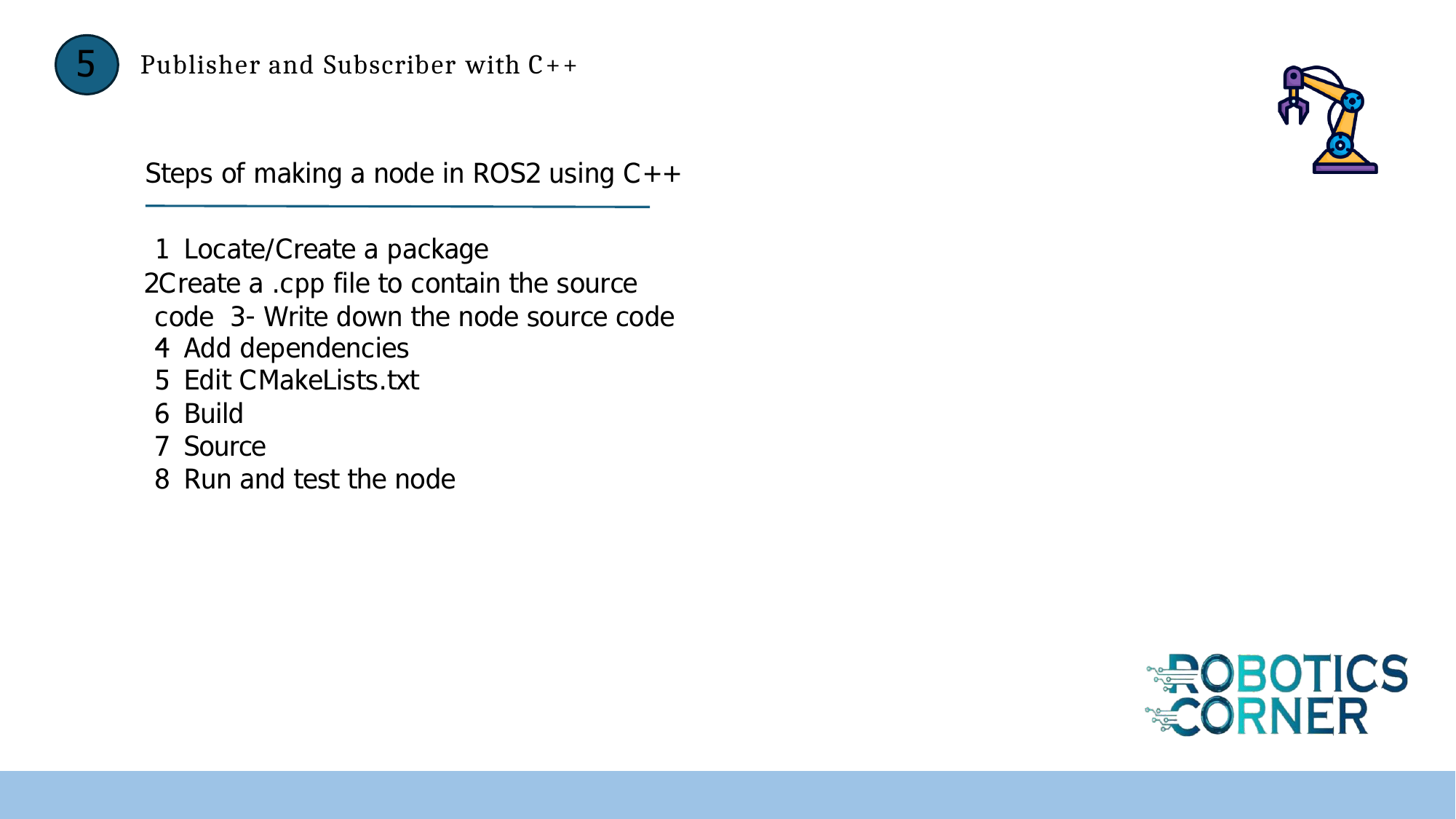

5
# Publisher and Subscriber with C++
Steps of making a node in ROS2 using C++

Locate/Create a package
Create a .cpp file to contain the source code  3- Write down the node source code
Add dependencies
Edit CMakeLists.txt
Build
Source
Run and test the node